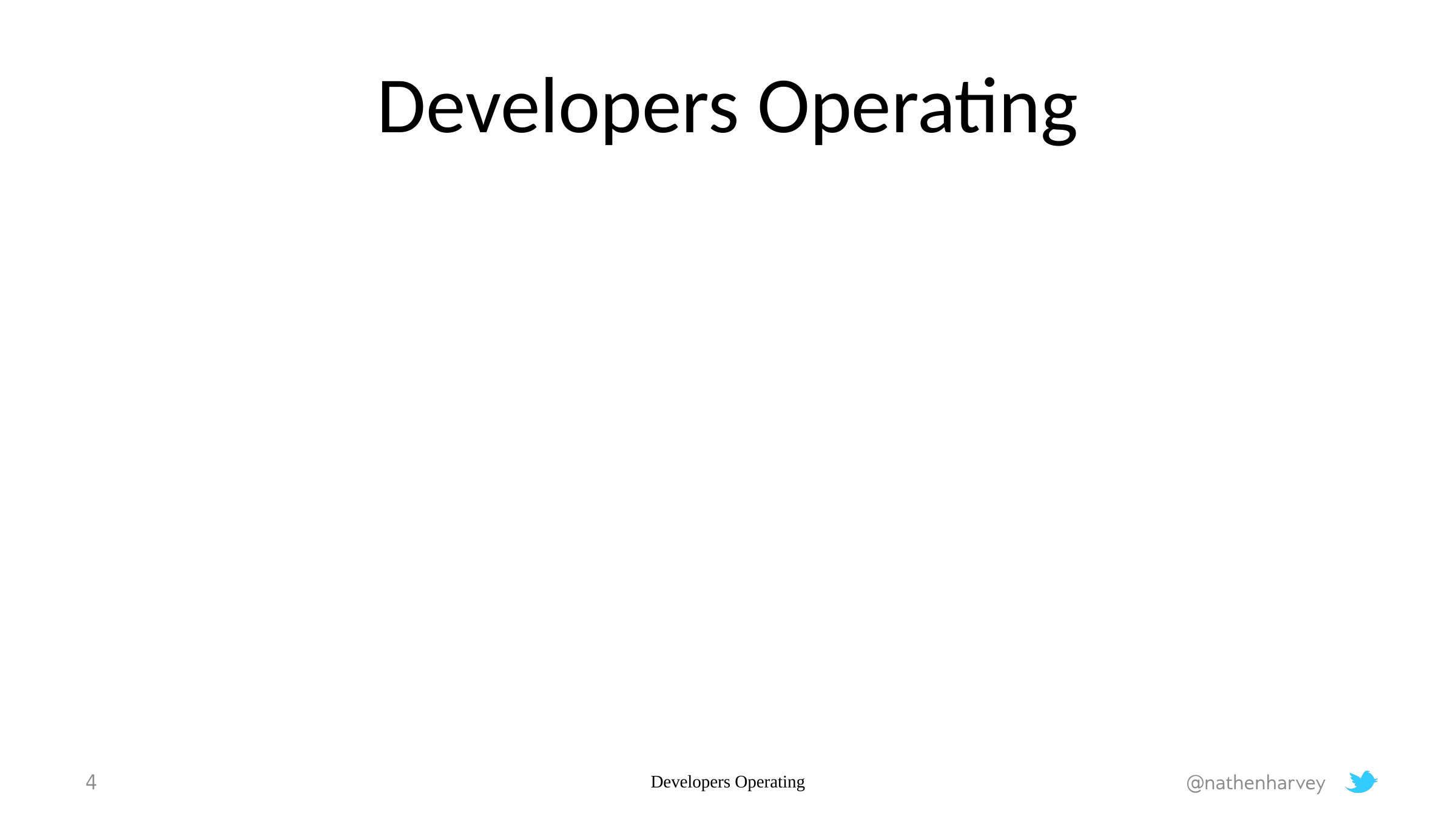

# Developers Operating

4
Developers Operating
@nathenharvey